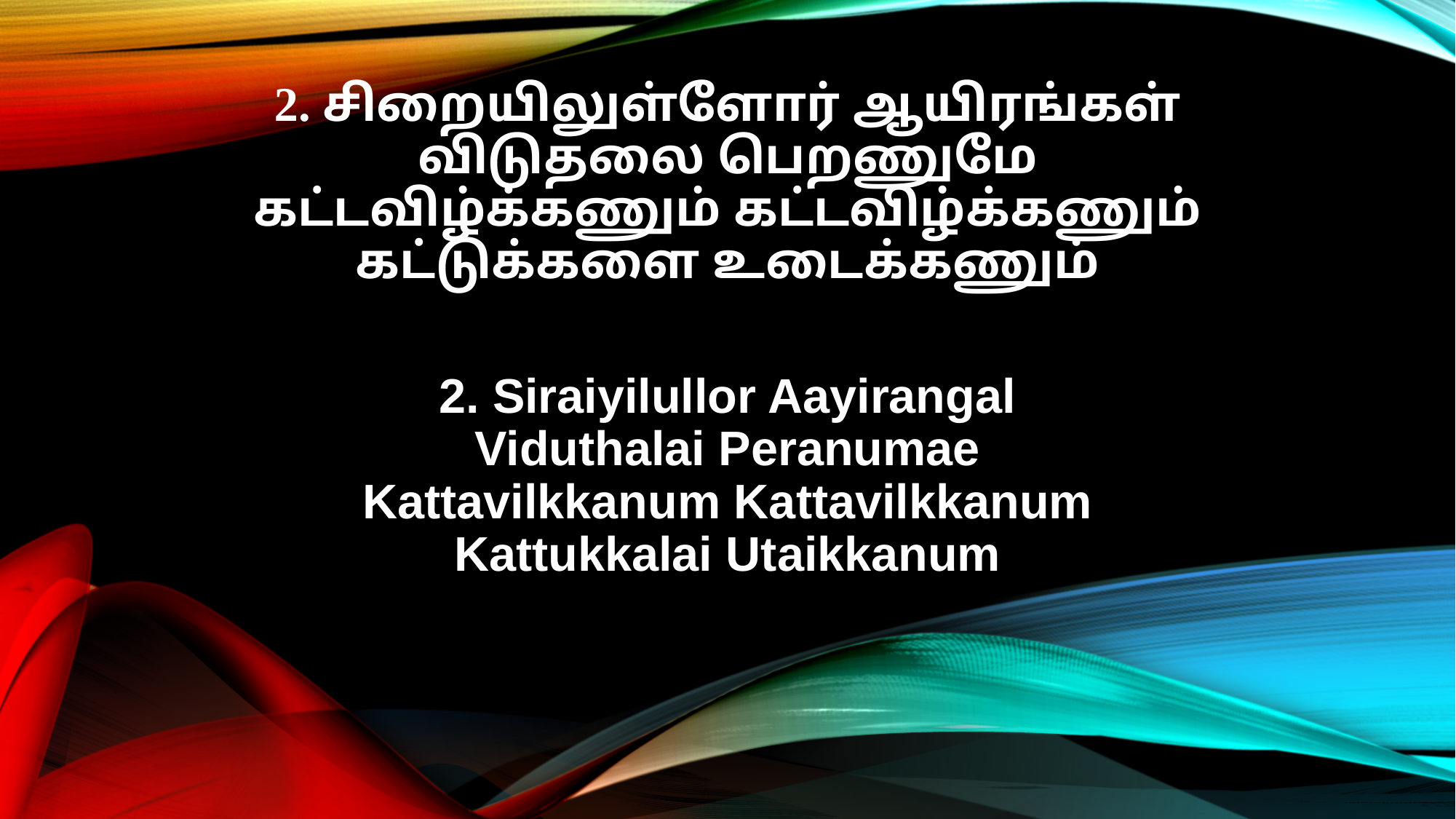

2. சிறையிலுள்ளோர் ஆயிரங்கள்
விடுதலை பெறணுமே
கட்டவிழ்க்கணும் கட்டவிழ்க்கணும்
கட்டுக்களை உடைக்கணும்

2. Siraiyilullor Aayirangal
Viduthalai Peranumae
Kattavilkkanum Kattavilkkanum
Kattukkalai Utaikkanum